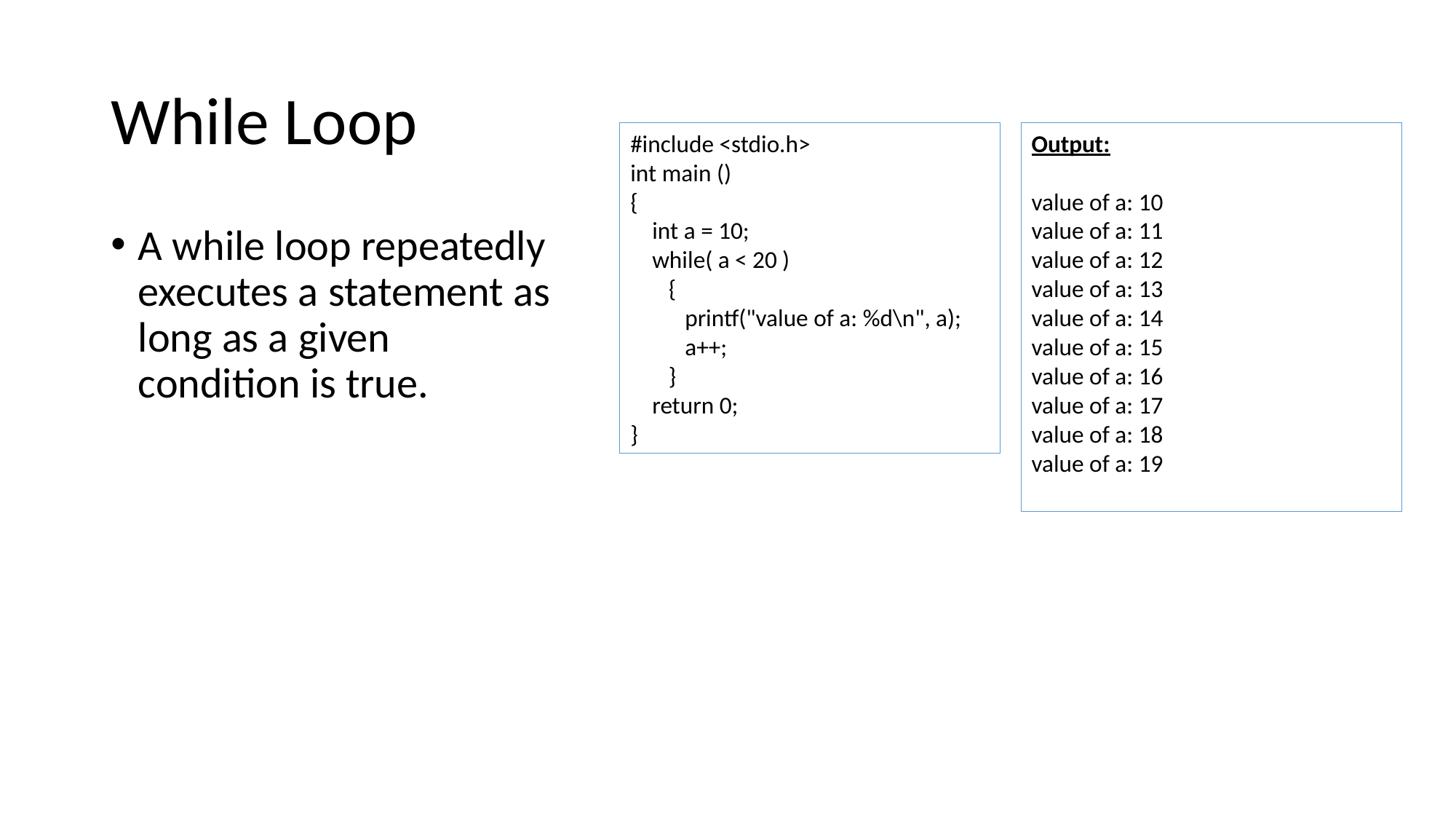

# While Loop
#include <stdio.h>
int main ()
{
    int a = 10;
    while( a < 20 )
       {
          printf("value of a: %d\n", a);
          a++;
       }
    return 0;
}
Output:

value of a: 10
value of a: 11
value of a: 12
value of a: 13
value of a: 14
value of a: 15
value of a: 16
value of a: 17
value of a: 18
value of a: 19

A while loop repeatedly executes a statement as long as a given condition is true.